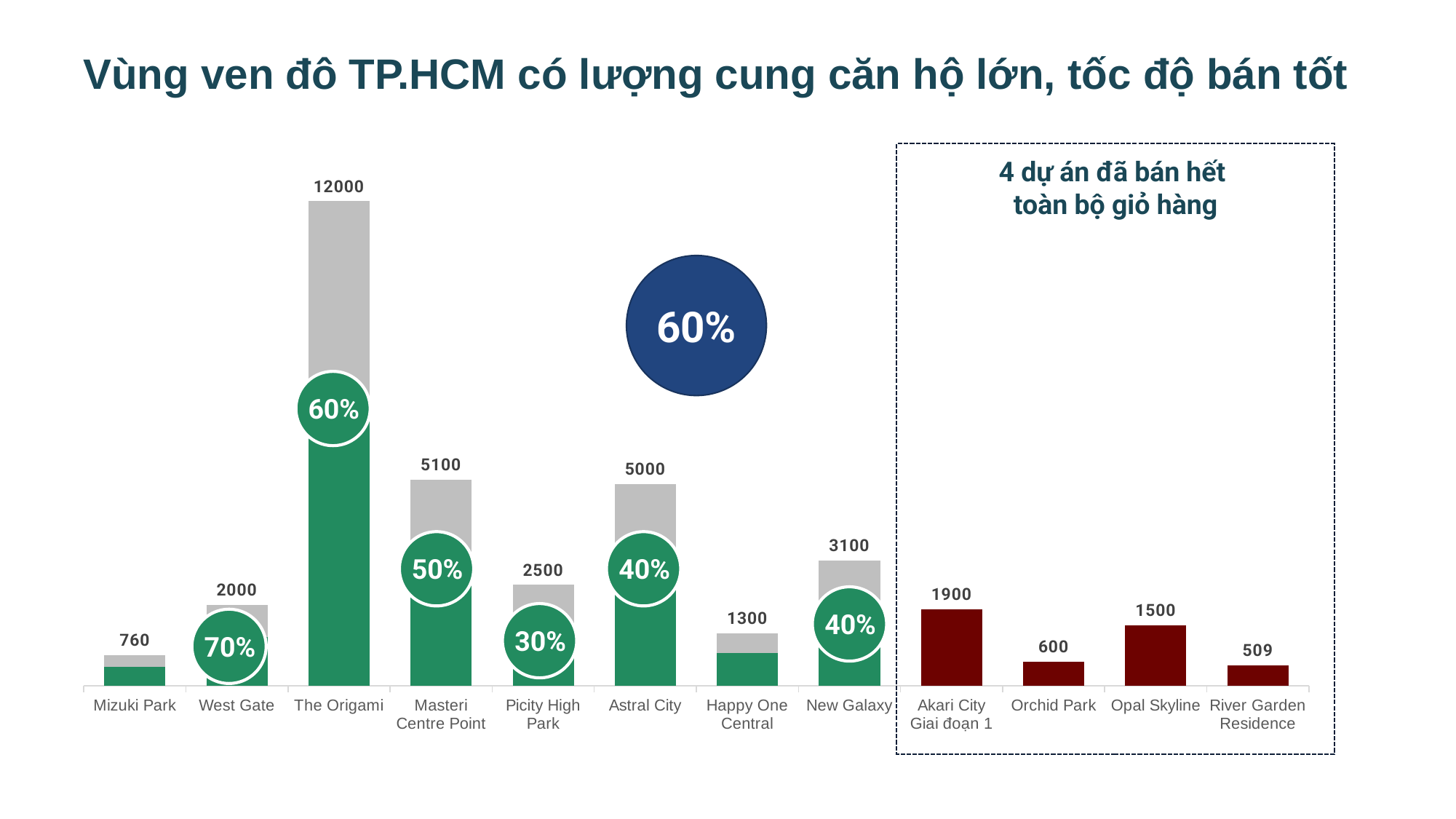

Vùng ven đô TP.HCM có lượng cung căn hộ lớn, tốc độ bán tốt

4 dự án đã bán hết
toàn bộ giỏ hàng

### Chart

| Category | Series 2 | Series 3 | Series 1 |
|---|---|---|---|
| Mizuki Park | 460.0 | 300.0 | 760.0 |
| West Gate | 1200.0 | 800.0 | 2000.0 |
| The Origami | 7200.0 | 4800.0 | 12000.0 |
| Masteri Centre Point | 3100.0 | 2000.0 | 5100.0 |
| Picity High Park | 1500.0 | 1000.0 | 2500.0 |
| Astral City | 3000.0 | 2000.0 | 5000.0 |
| Happy One Central | 800.0 | 500.0 | 1300.0 |
| New Galaxy | 1900.0 | 1200.0 | 3100.0 |
| Akari City Giai đoạn 1 | 1900.0 | 0.0 | 1900.0 |
| Orchid Park | 600.0 | 0.0 | 600.0 |
| Opal Skyline | 1500.0 | 0.0 | 1500.0 |
| River Garden Residence | 509.0 | 0.0 | 509.0 |
60%

50%

40%

40%

30%

70%

60%